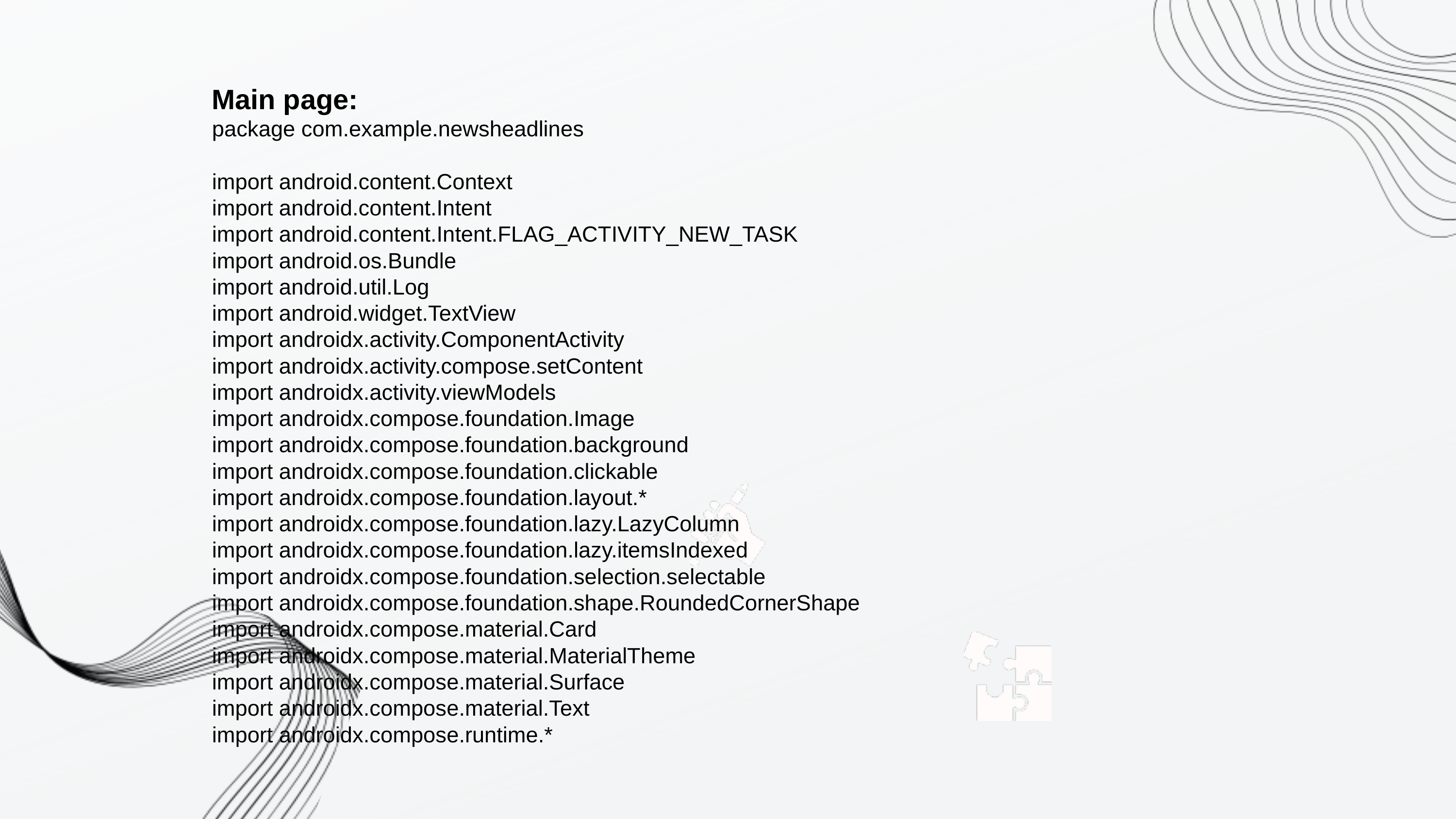

Main page:
package com.example.newsheadlines

import android.content.Context
import android.content.Intent
import android.content.Intent.FLAG_ACTIVITY_NEW_TASK
import android.os.Bundle
import android.util.Log
import android.widget.TextView
import androidx.activity.ComponentActivity
import androidx.activity.compose.setContent
import androidx.activity.viewModels
import androidx.compose.foundation.Image
import androidx.compose.foundation.background
import androidx.compose.foundation.clickable
import androidx.compose.foundation.layout.*
import androidx.compose.foundation.lazy.LazyColumn
import androidx.compose.foundation.lazy.itemsIndexed
import androidx.compose.foundation.selection.selectable
import androidx.compose.foundation.shape.RoundedCornerShape
import androidx.compose.material.Card
import androidx.compose.material.MaterialTheme
import androidx.compose.material.Surface
import androidx.compose.material.Text
import androidx.compose.runtime.*